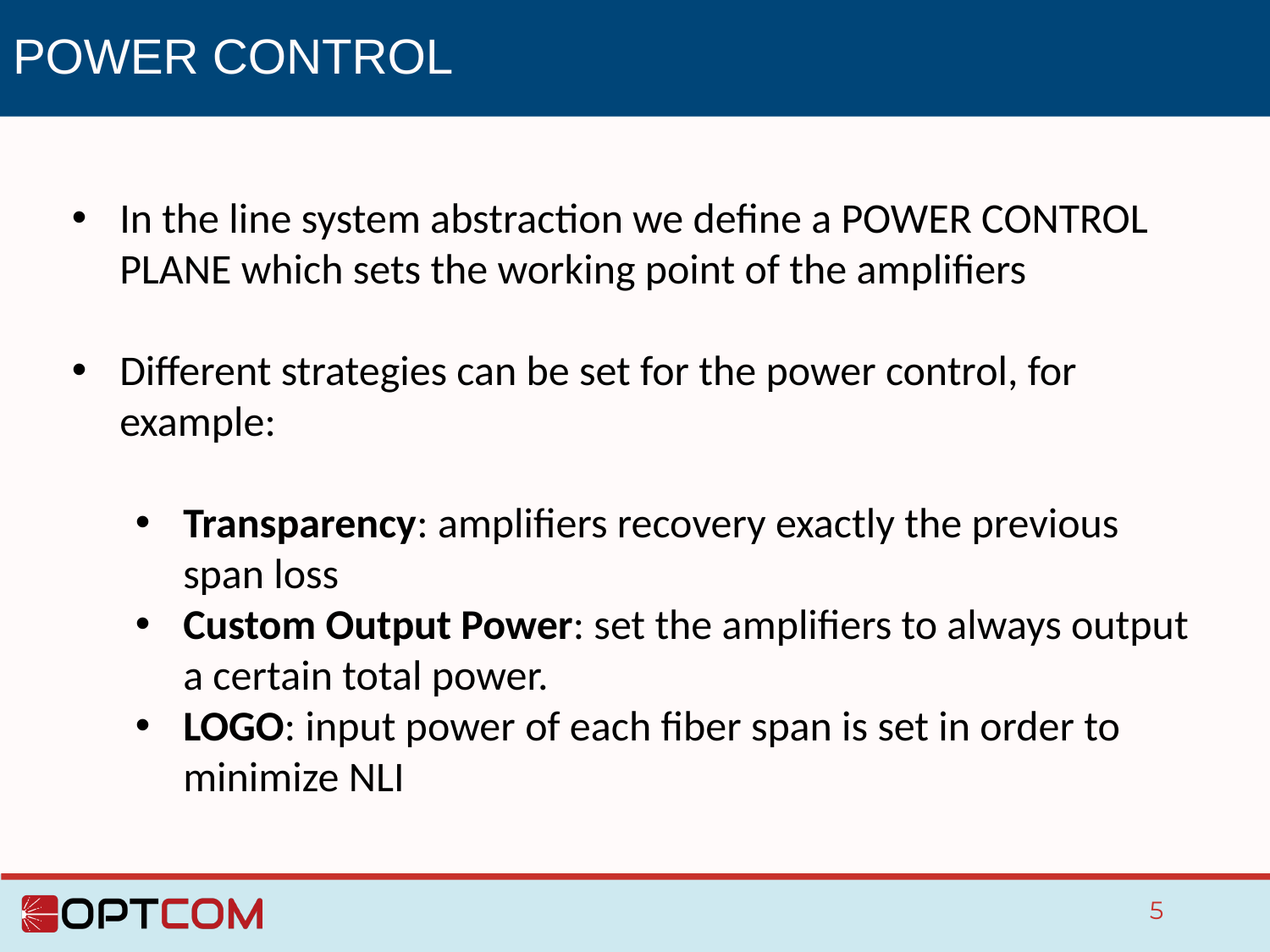

# Power control
In the line system abstraction we define a POWER CONTROL PLANE which sets the working point of the amplifiers

Different strategies can be set for the power control, for example:

Transparency: amplifiers recovery exactly the previous span loss
Custom Output Power: set the amplifiers to always output a certain total power.
LOGO: input power of each fiber span is set in order to minimize NLI
5